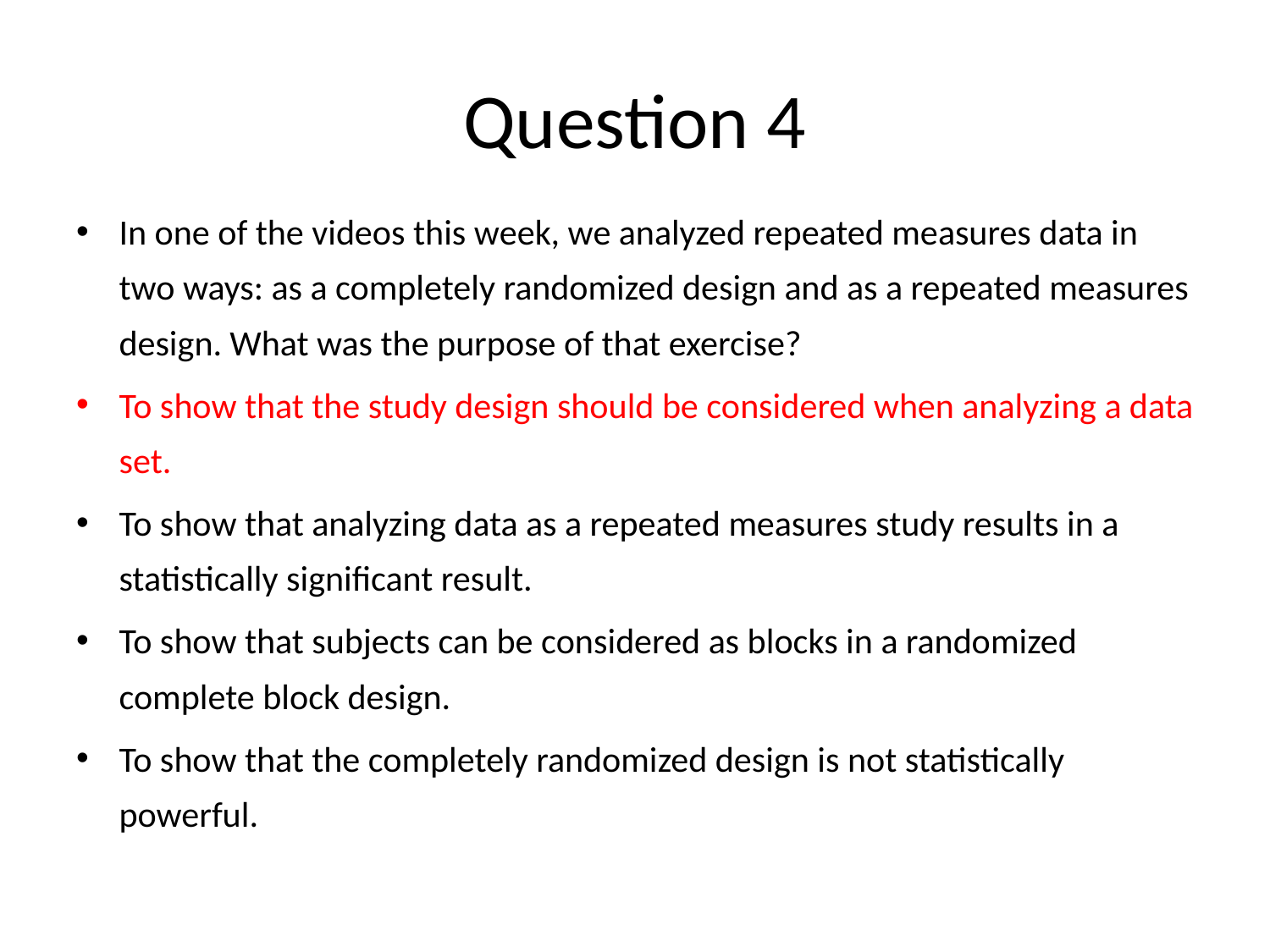

# Question 4
In one of the videos this week, we analyzed repeated measures data in two ways: as a completely randomized design and as a repeated measures design. What was the purpose of that exercise?
To show that the study design should be considered when analyzing a data set.
To show that analyzing data as a repeated measures study results in a statistically significant result.
To show that subjects can be considered as blocks in a randomized complete block design.
To show that the completely randomized design is not statistically powerful.